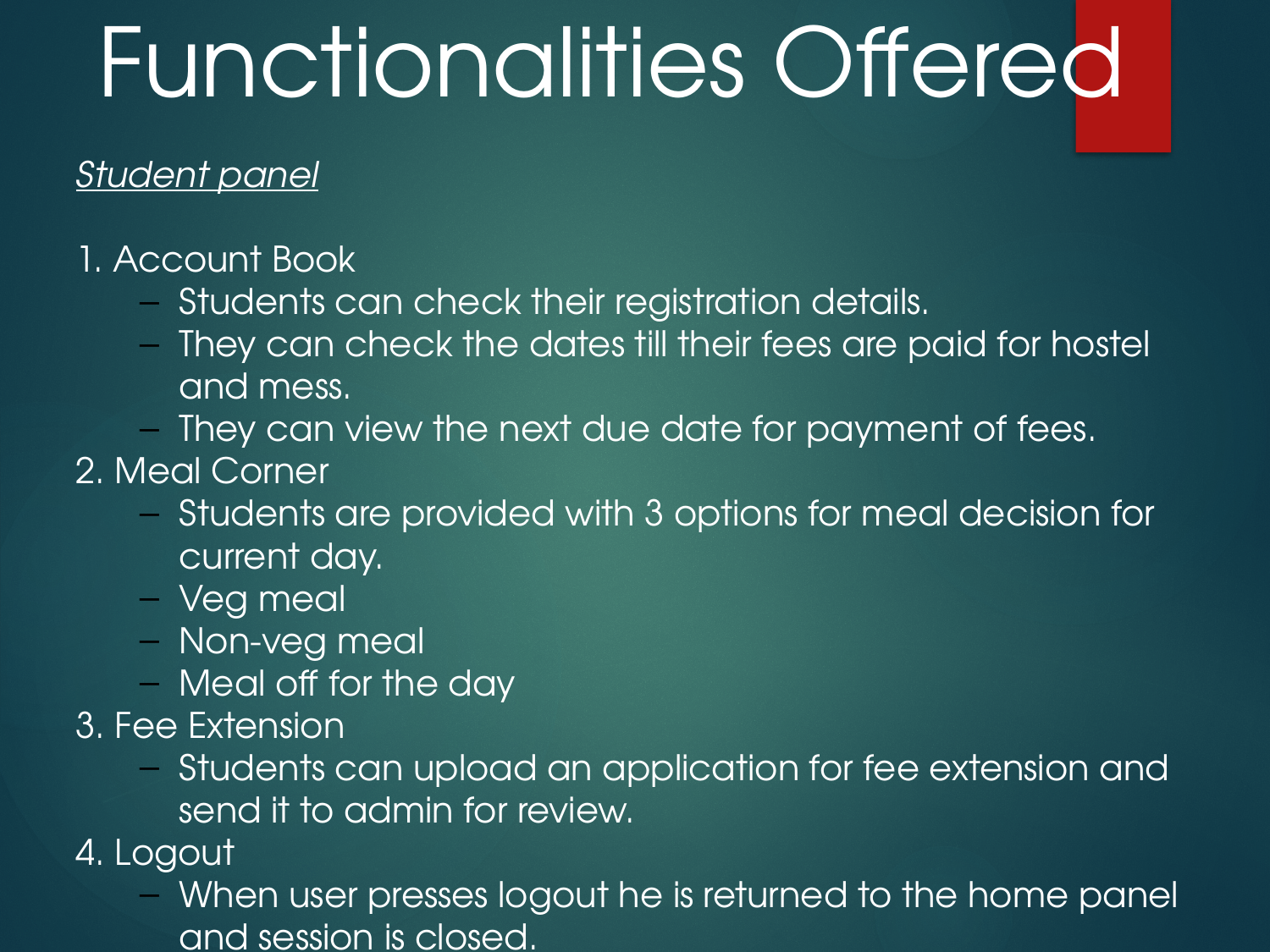

Functionalities Offered
Student panel

1. Account Book
Students can check their registration details.
They can check the dates till their fees are paid for hostel and mess.
They can view the next due date for payment of fees.
2. Meal Corner
Students are provided with 3 options for meal decision for current day.
Veg meal
Non-veg meal
Meal off for the day
3. Fee Extension
Students can upload an application for fee extension and send it to admin for review.
4. Logout
When user presses logout he is returned to the home panel and session is closed.